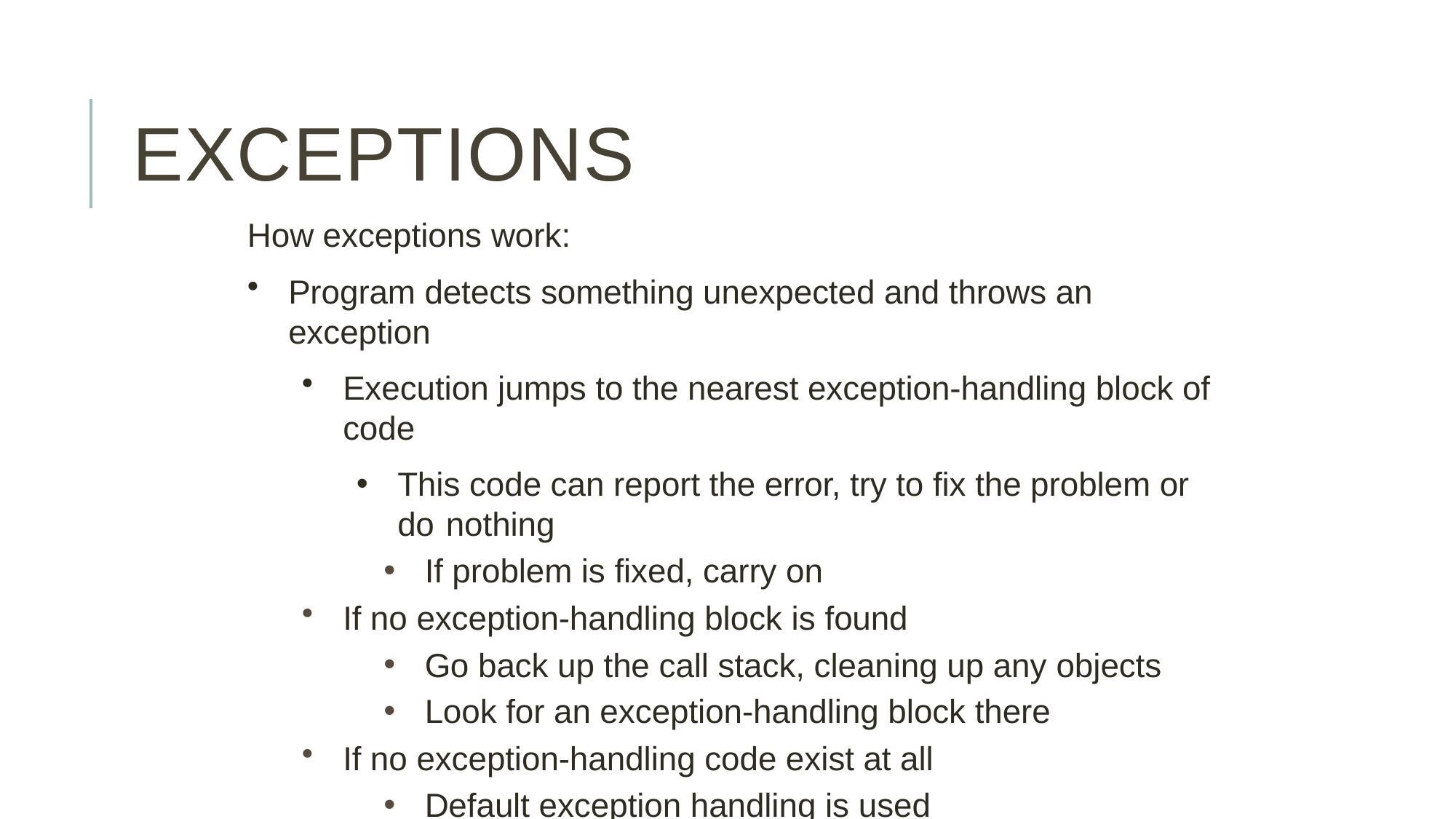

# exceptions
How exceptions work:
Program detects something unexpected and throws an exception
Execution jumps to the nearest exception-handling block of code
This code can report the error, try to fix the problem or do nothing
If problem is fixed, carry on
If no exception-handling block is found
Go back up the call stack, cleaning up any objects
Look for an exception-handling block there
If no exception-handling code exist at all
Default exception handling is used
Stop execution